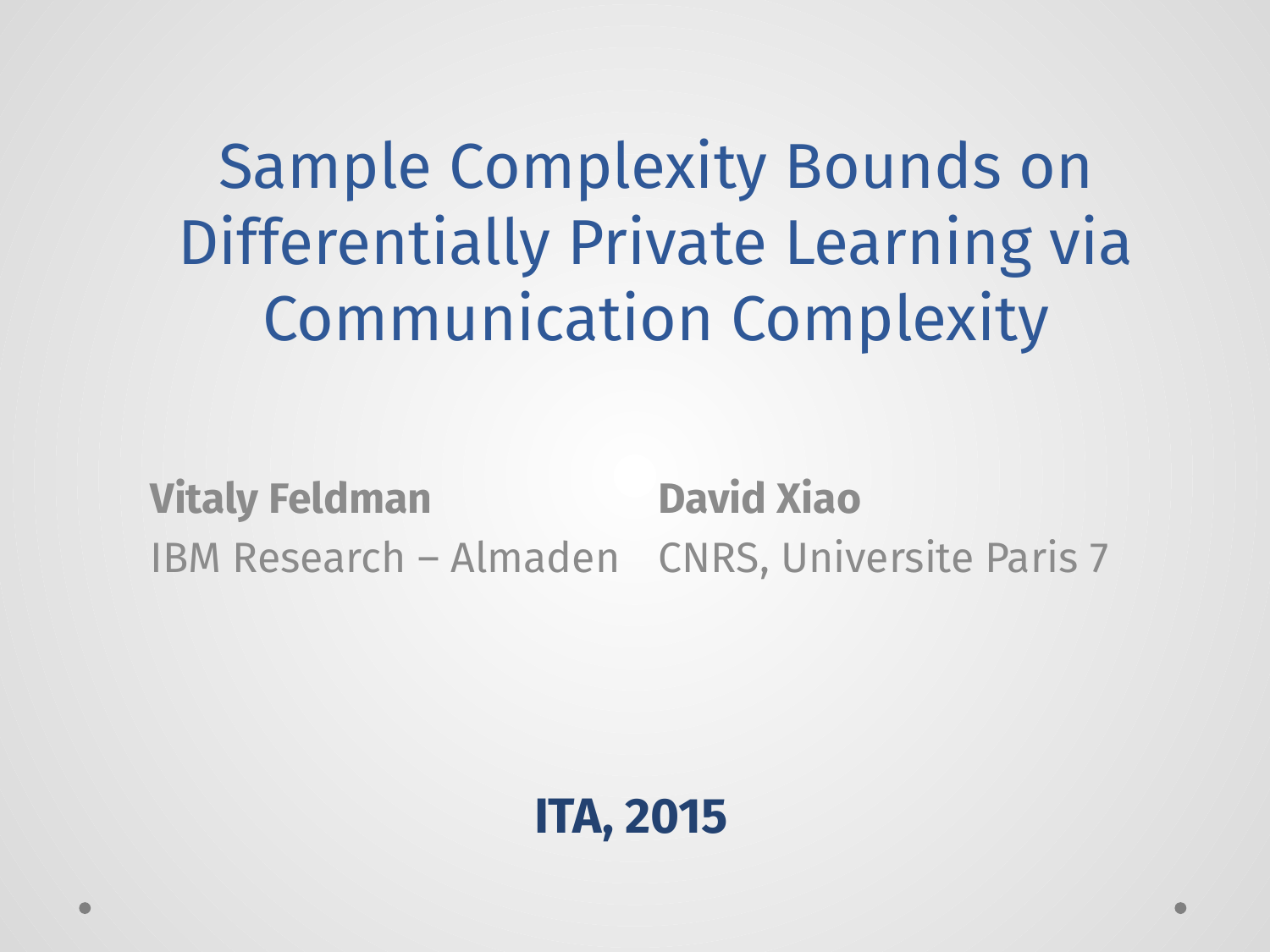

# Sample Complexity Bounds on Differentially Private Learning via Communication Complexity
Vitaly Feldman 		David Xiao
IBM Research – Almaden	CNRS, Universite Paris 7

ITA, 2015